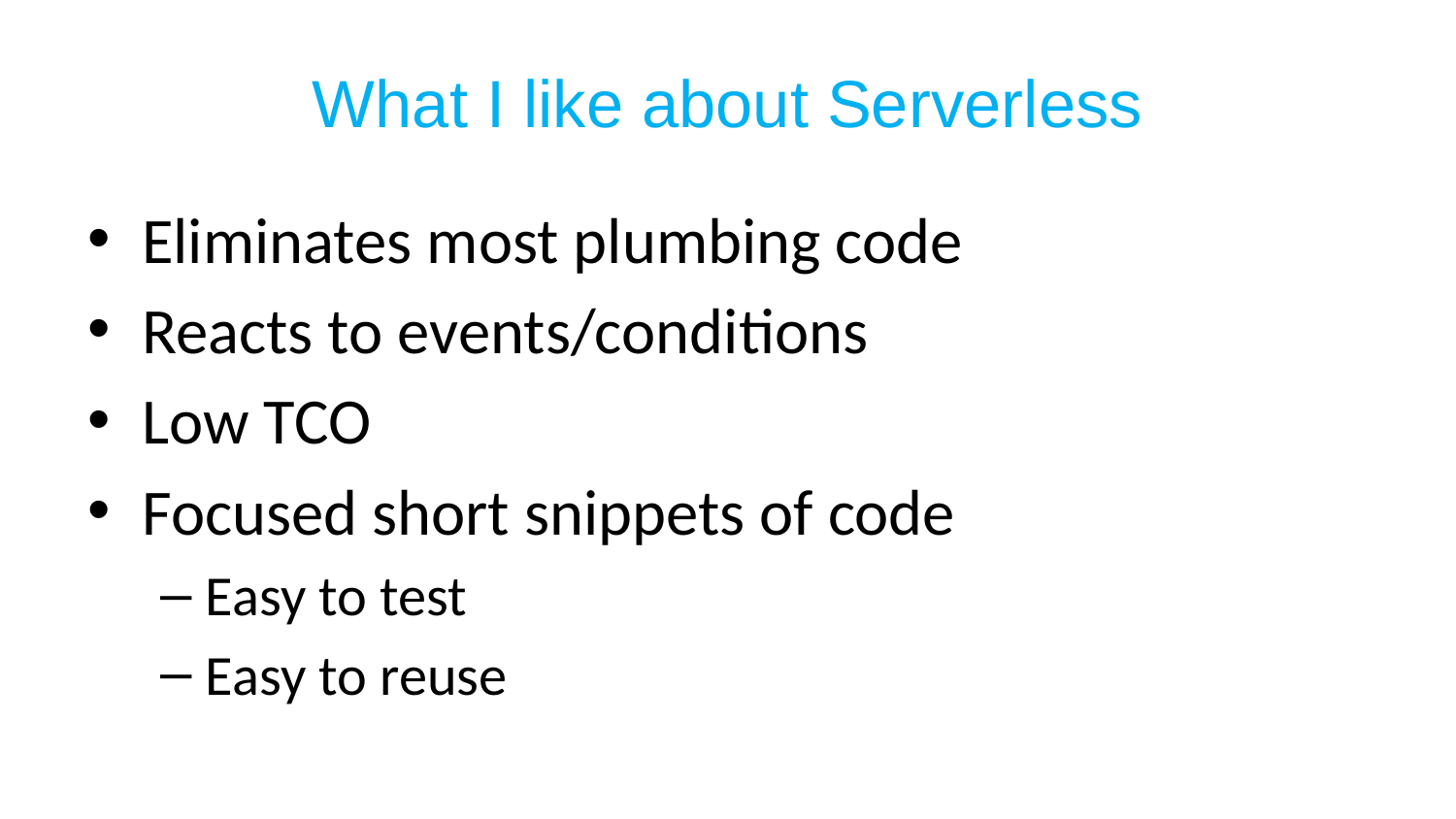

# What I like about Serverless
Eliminates most plumbing code
Reacts to events/conditions
Low TCO
Focused short snippets of code
Easy to test
Easy to reuse